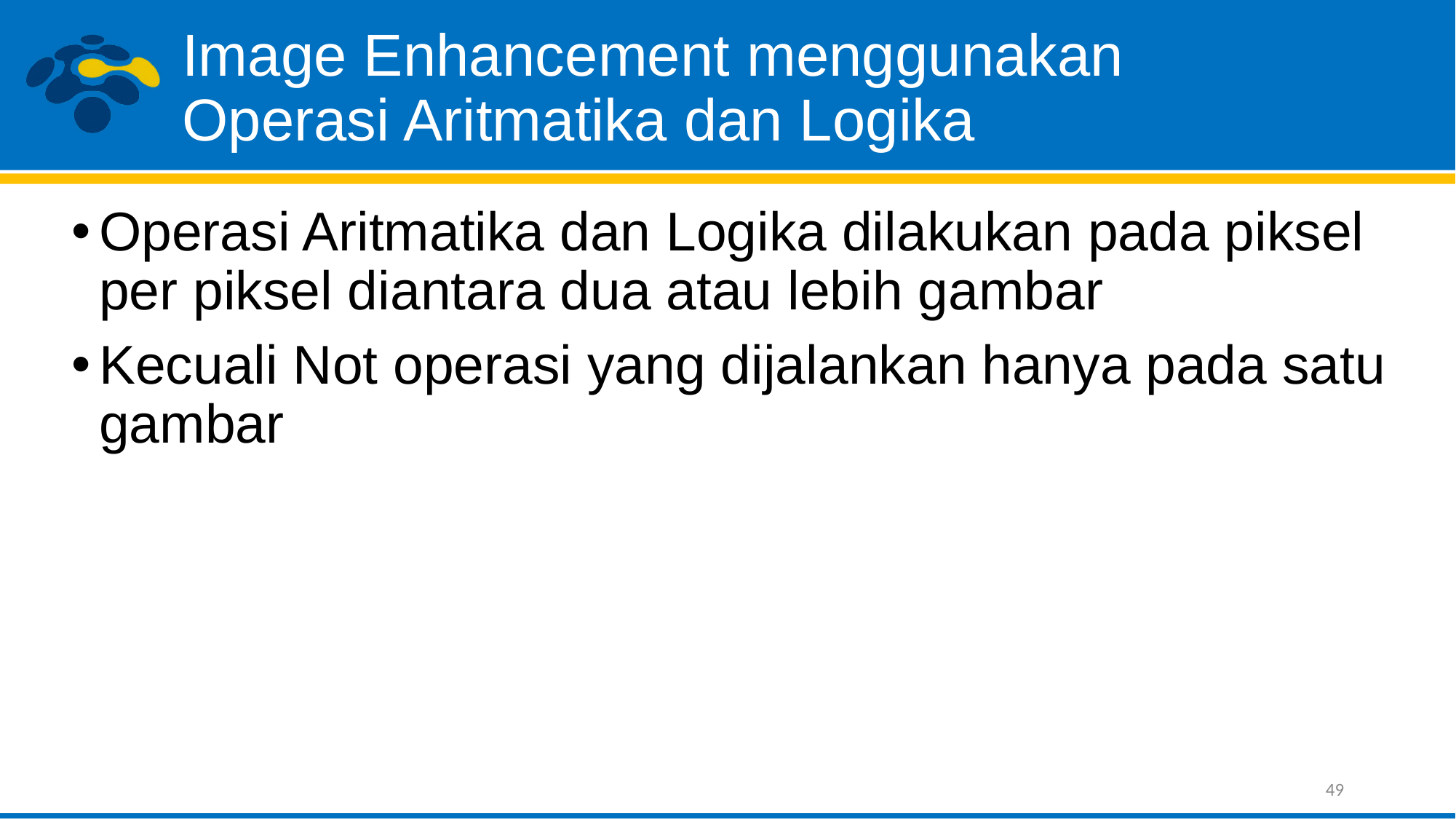

# Image Enhancement menggunakan Operasi Aritmatika dan Logika
Operasi Aritmatika dan Logika dilakukan pada piksel per piksel diantara dua atau lebih gambar
Kecuali Not operasi yang dijalankan hanya pada satu gambar
49